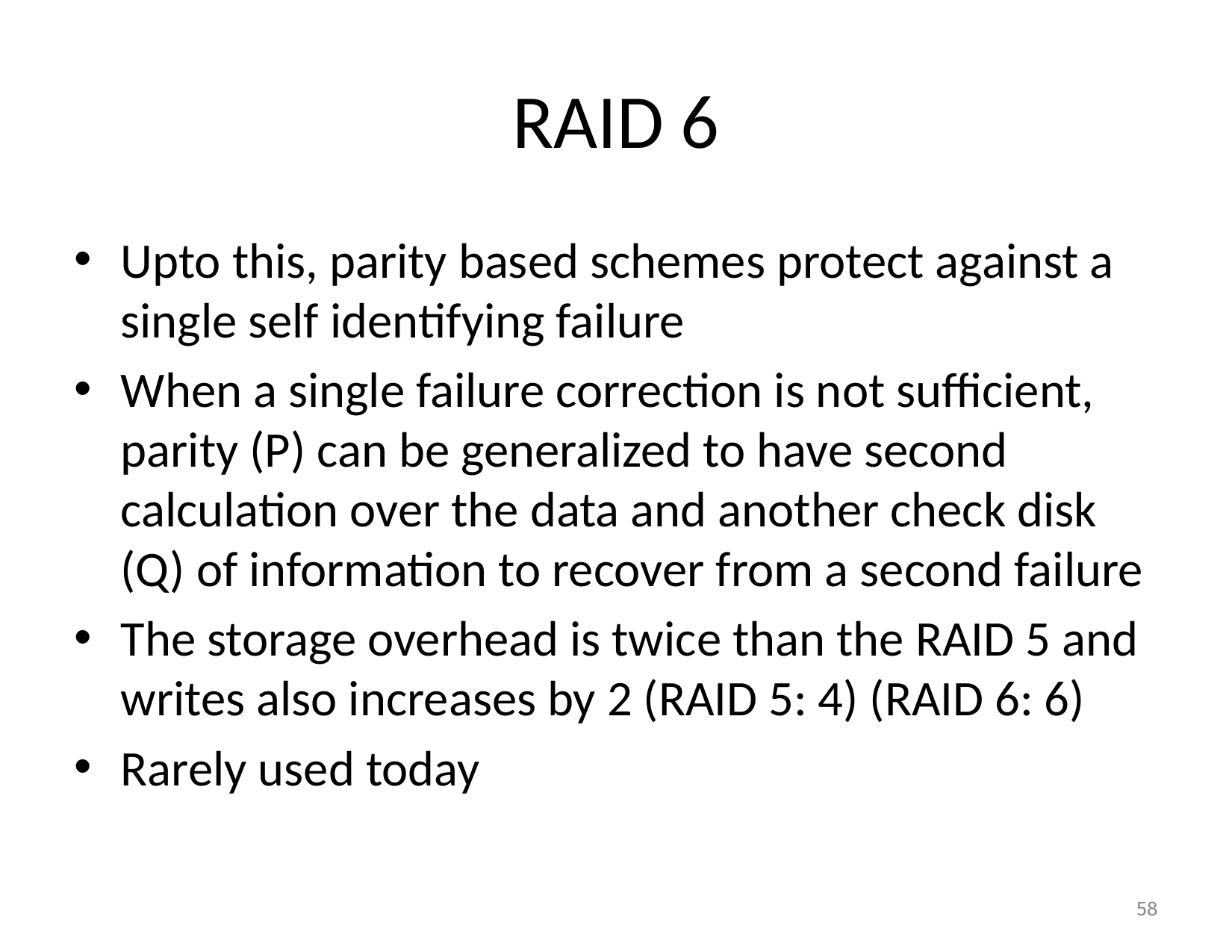

# RAID 6
Upto this, parity based schemes protect against a single self identifying failure
When a single failure correction is not sufficient, parity (P) can be generalized to have second calculation over the data and another check disk (Q) of information to recover from a second failure
The storage overhead is twice than the RAID 5 and writes also increases by 2 (RAID 5: 4) (RAID 6: 6)
Rarely used today
58